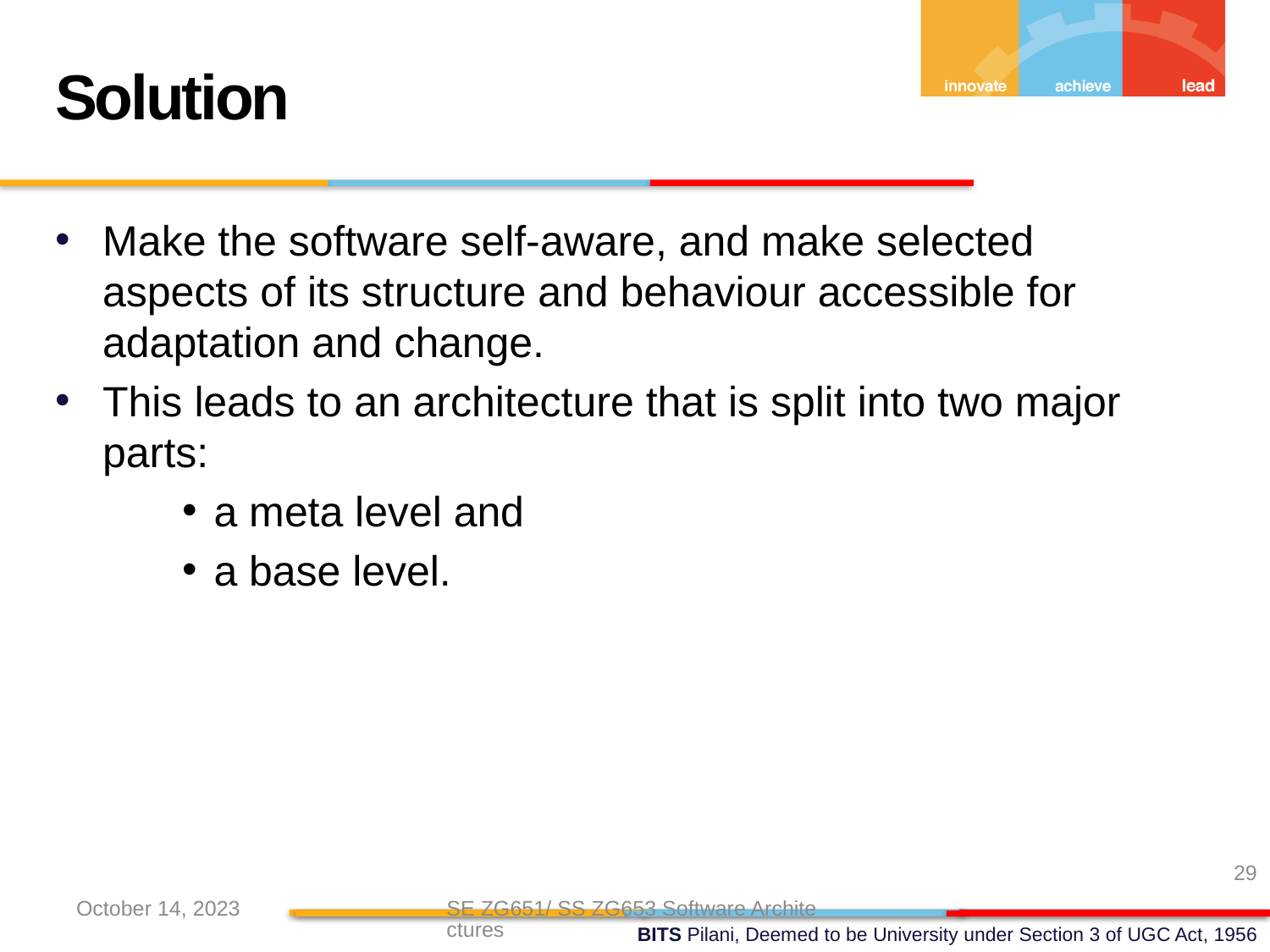

Solution
Make the software self-aware, and make selected aspects of its structure and behaviour accessible for adaptation and change.
This leads to an architecture that is split into two major parts:
a meta level and
a base level.
29
October 14, 2023
SE ZG651/ SS ZG653 Software Architectures